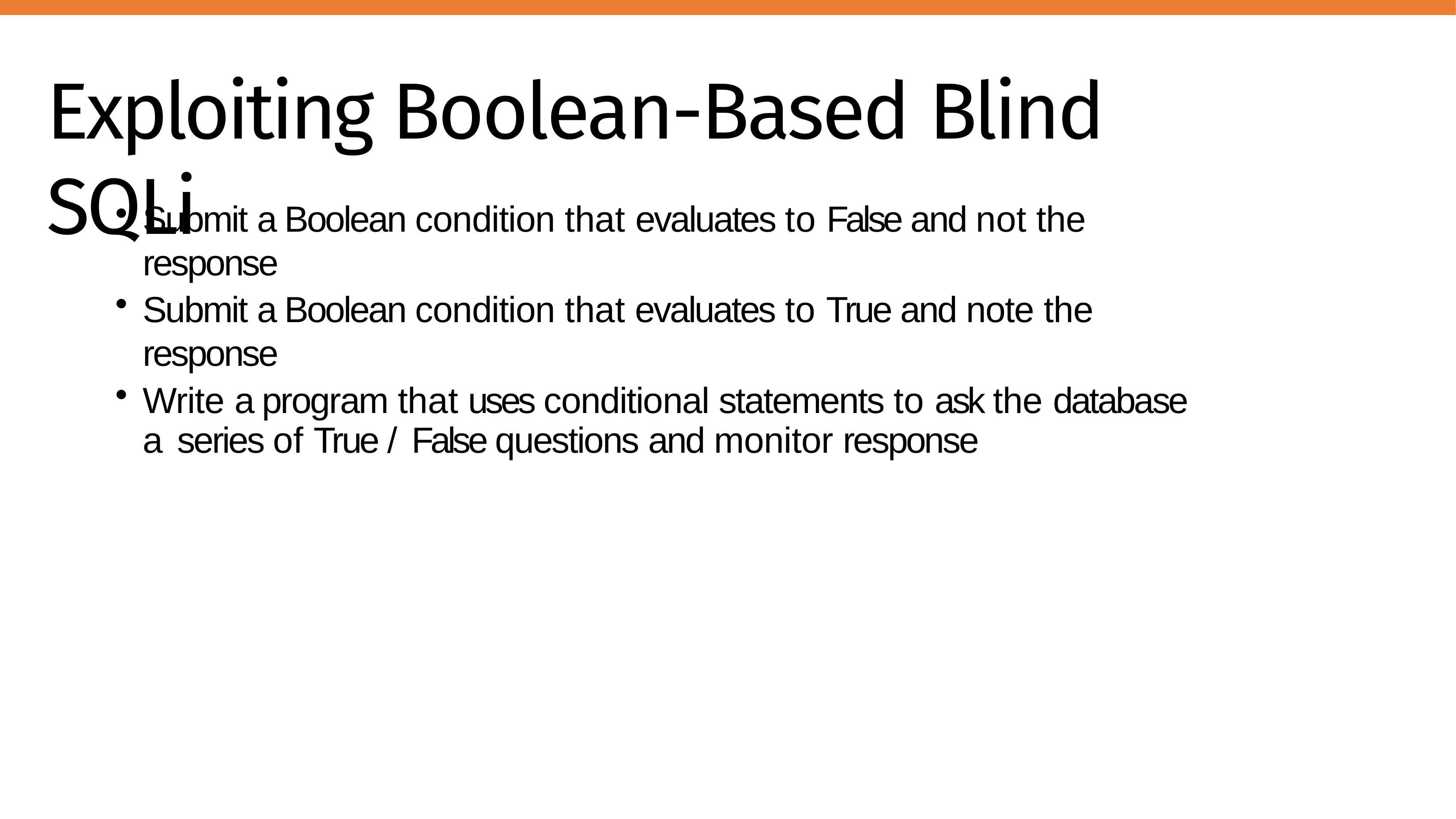

# Exploiting Boolean-Based Blind SQLi
Submit a Boolean condition that evaluates to False and not the response
Submit a Boolean condition that evaluates to True and note the response
Write a program that uses conditional statements to ask the database a  series of True / False questions and monitor response